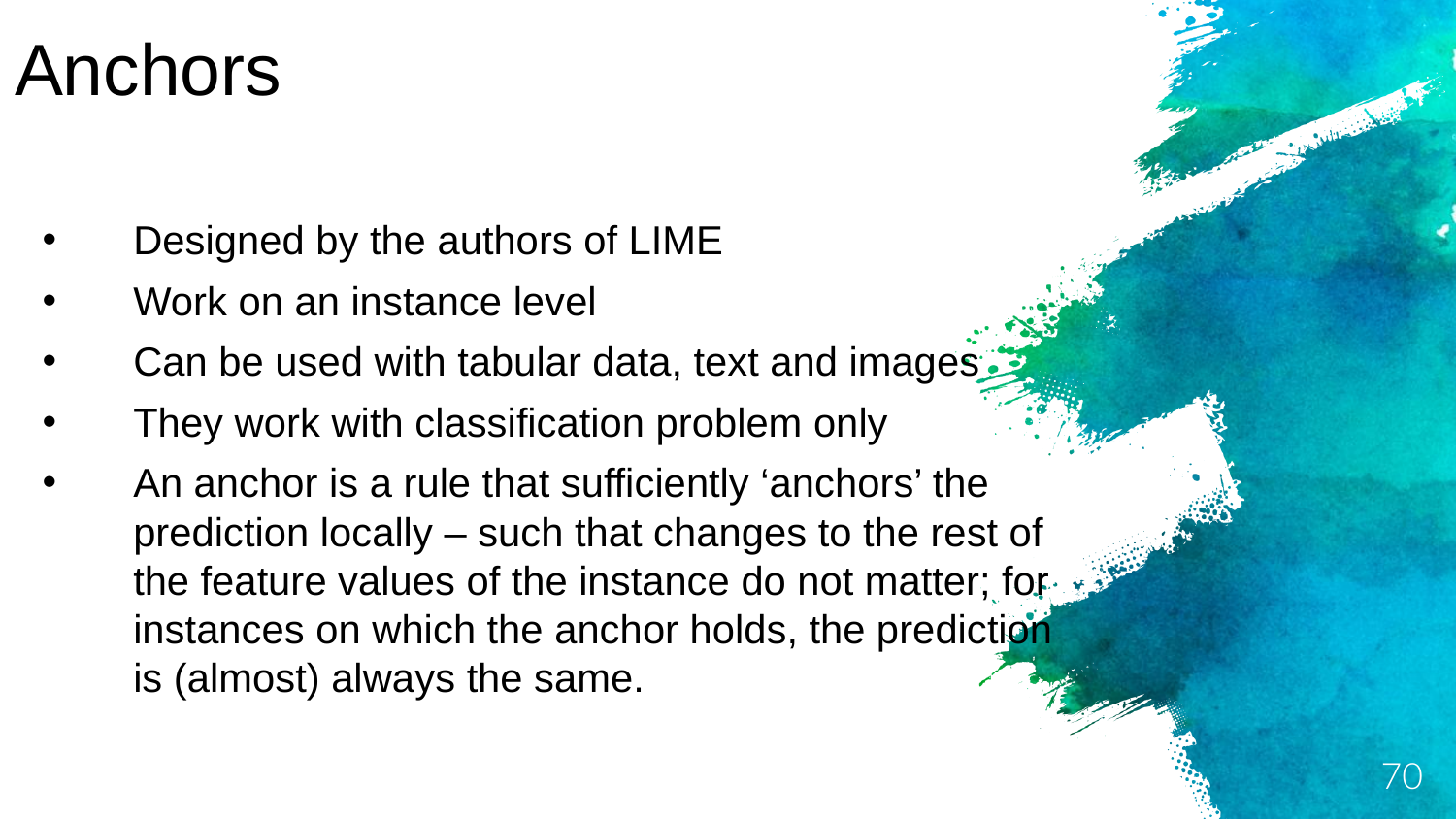

# Anchors
Designed by the authors of LIME
Work on an instance level
Can be used with tabular data, text and images
They work with classification problem only
An anchor is a rule that sufficiently ‘anchors’ the prediction locally – such that changes to the rest of the feature values of the instance do not matter; for instances on which the anchor holds, the prediction is (almost) always the same.
70